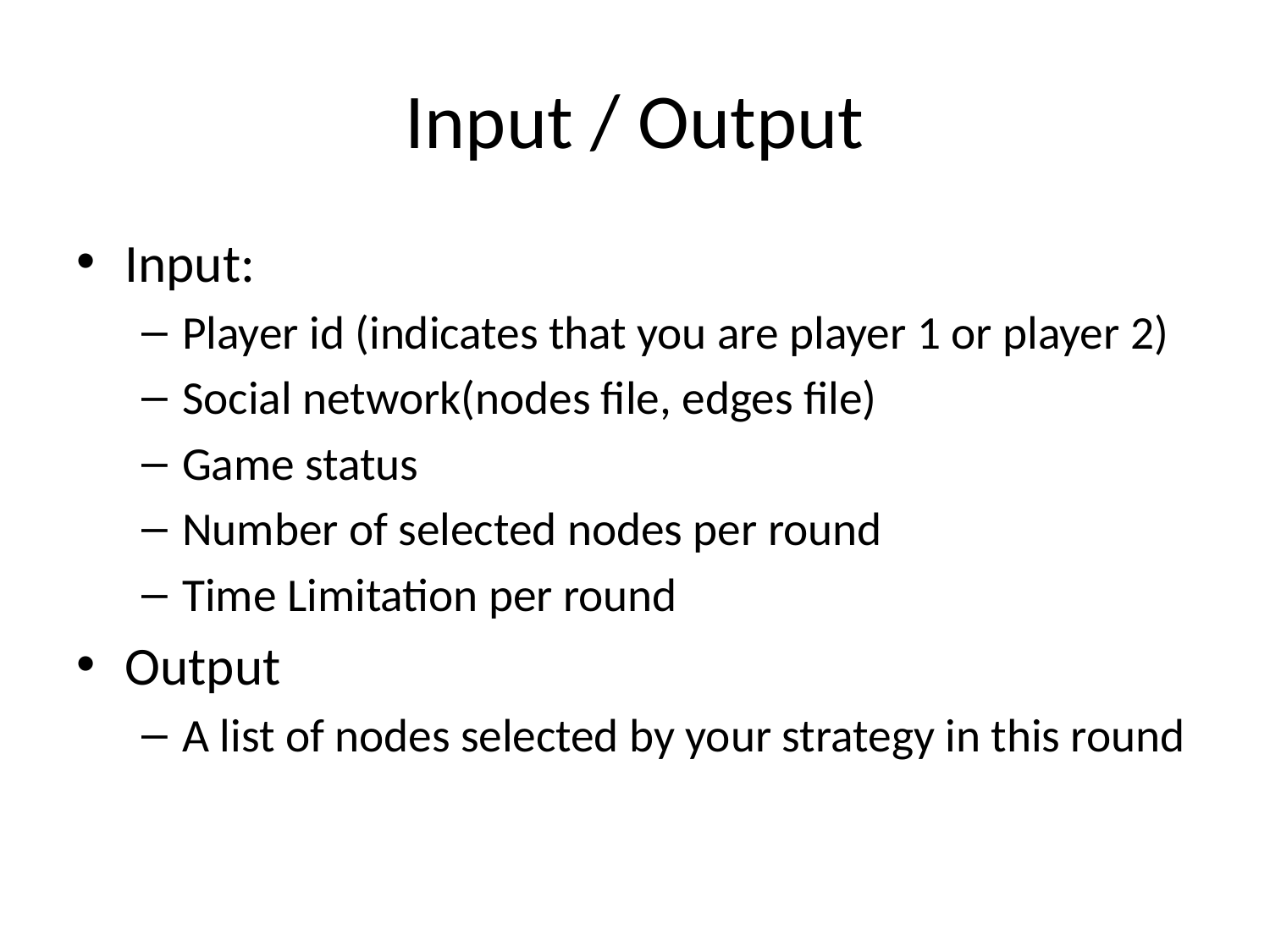

# Input / Output
Input:
Player id (indicates that you are player 1 or player 2)
Social network(nodes file, edges file)
Game status
Number of selected nodes per round
Time Limitation per round
Output
A list of nodes selected by your strategy in this round